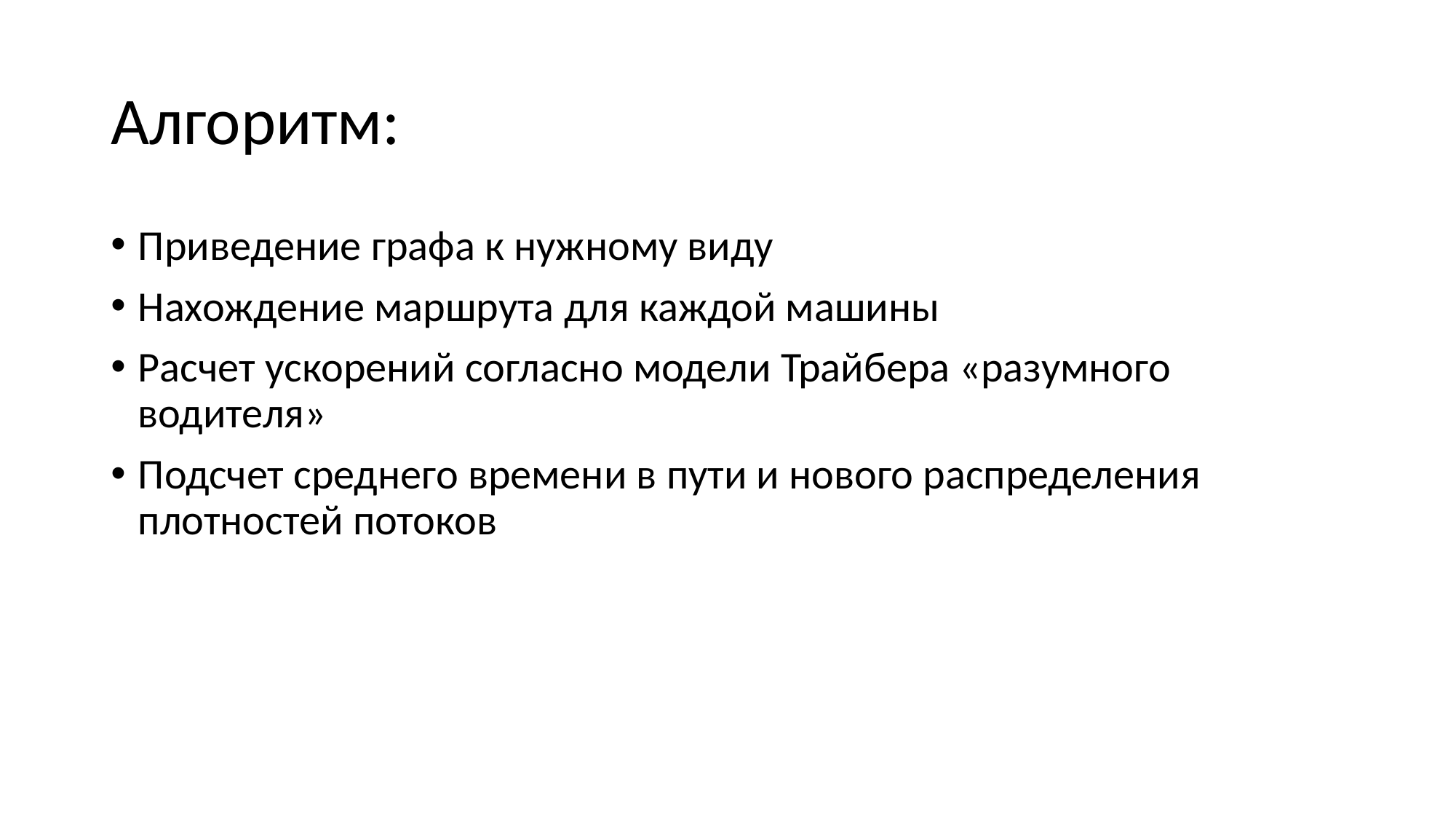

# Алгоритм:
Приведение графа к нужному виду
Нахождение маршрута для каждой машины
Расчет ускорений согласно модели Трайбера «разумного водителя»
Подсчет среднего времени в пути и нового распределения плотностей потоков